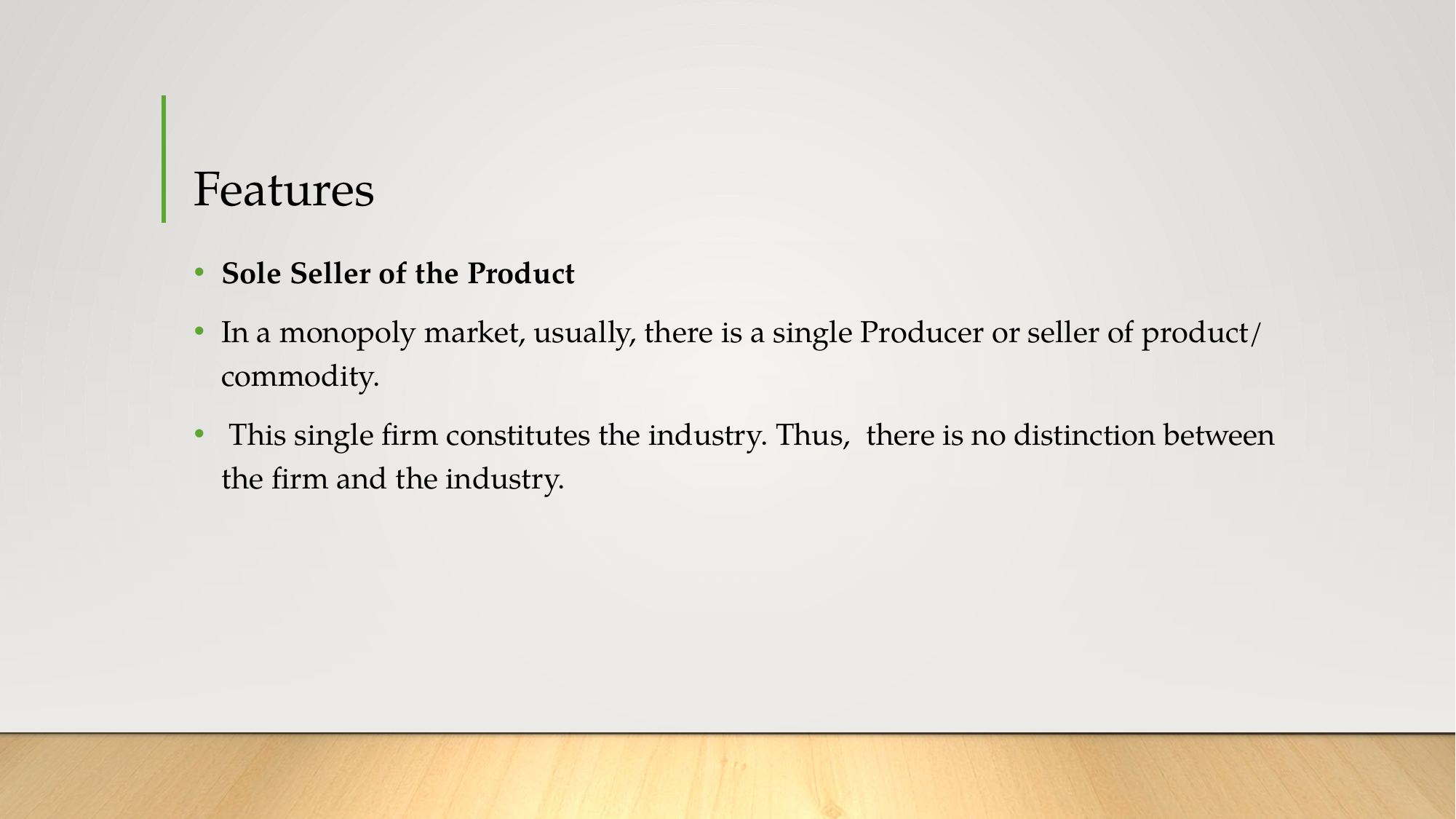

# Features
Sole Seller of the Product
In a monopoly market, usually, there is a single Producer or seller of product/ commodity.
 This single firm constitutes the industry. Thus,  there is no distinction between the firm and the industry.